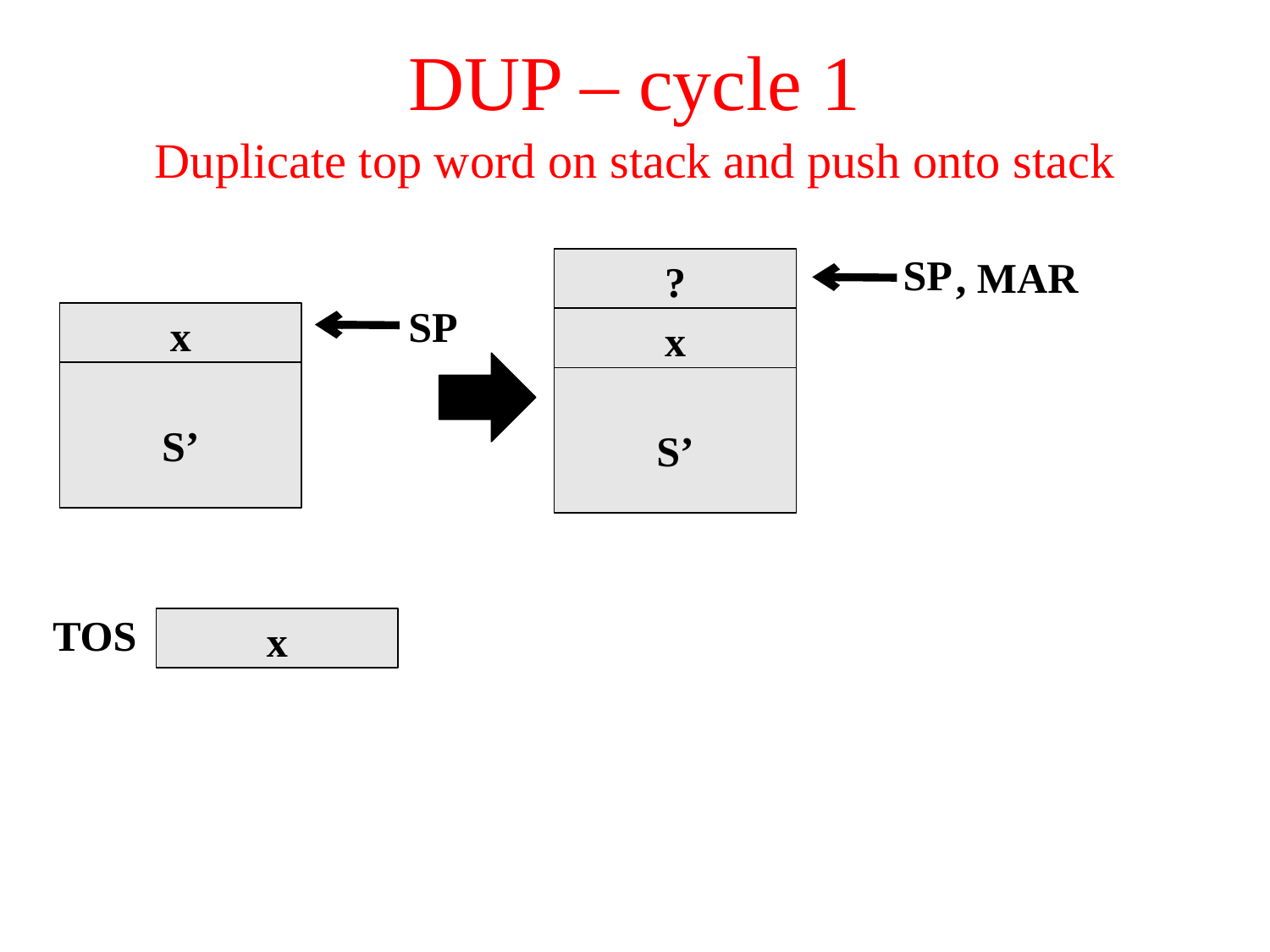

# DUP – cycle 1
Duplicate top word on stack and push onto stack
SP
, MAR
?
SP
x
x

S’

S’
TOS
x